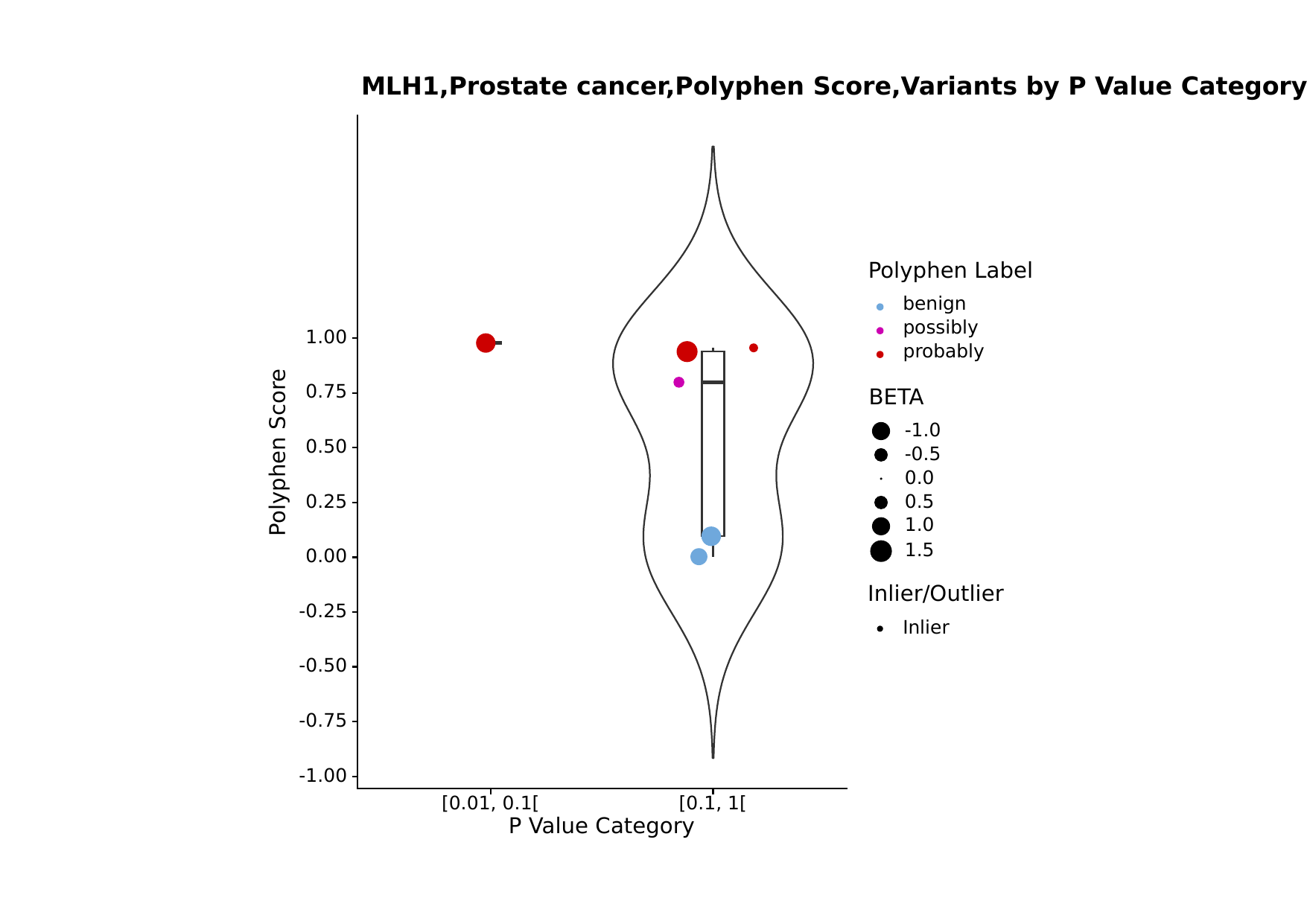

MLH1,Prostate cancer,Polyphen Score,Variants by P Value Category

Polyphen Label
benign

possibly

1.00

probably

0.75
BETA

-1.0
0.50
Polyphen Score
-0.5

0.0

0.5
0.25

1.0

1.5

0.00

Inlier/Outlier
-0.25

Inlier

-0.50

-0.75

-1.00

[0.01, 0.1[
[0.1, 1[
P Value Category